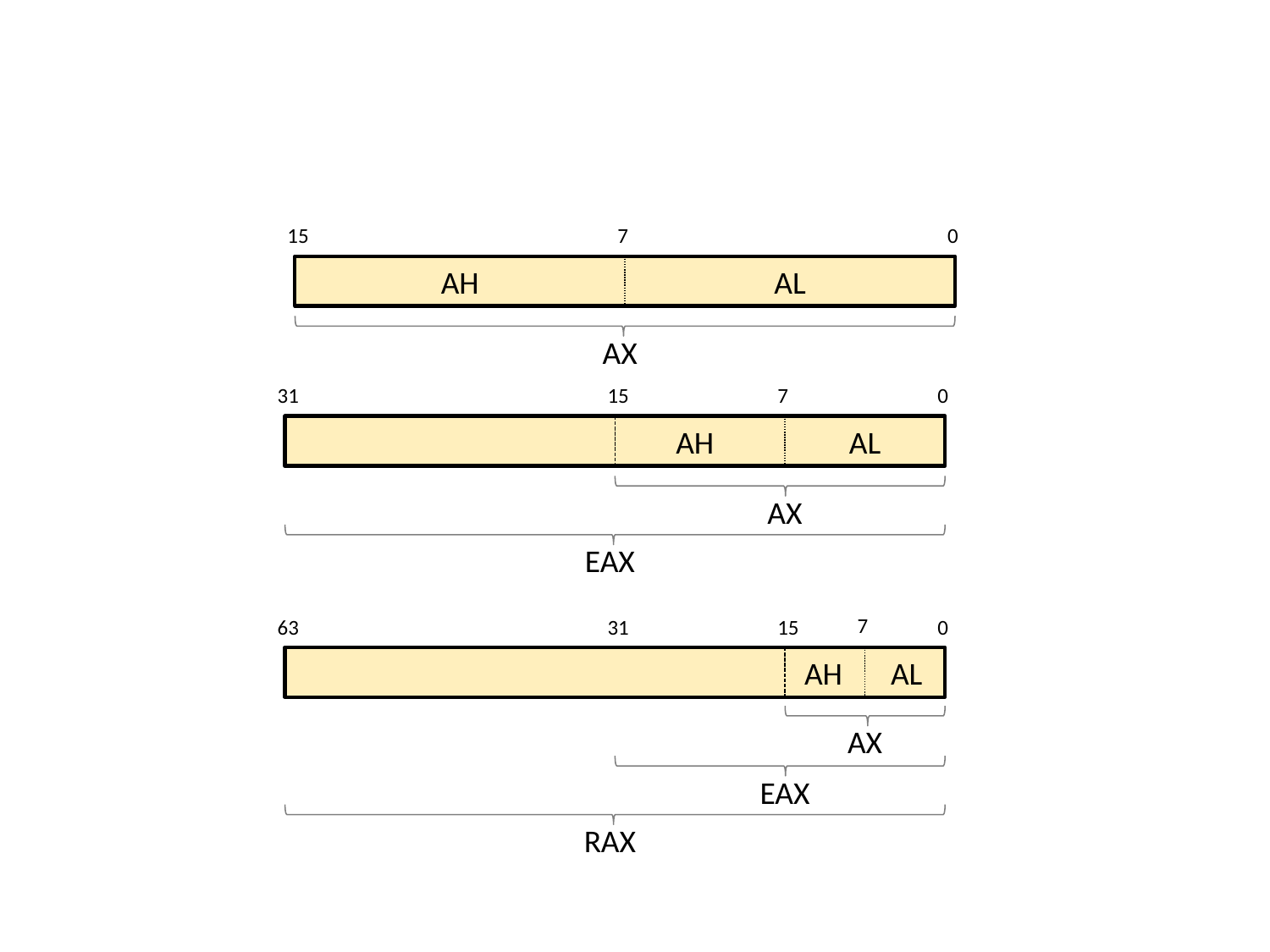

15
7
0

AH
AL

AX
31
15
7
0

AH
AL

AX
EAX

7
63
31
15
0

AH
AL
AX
EAX
RAX